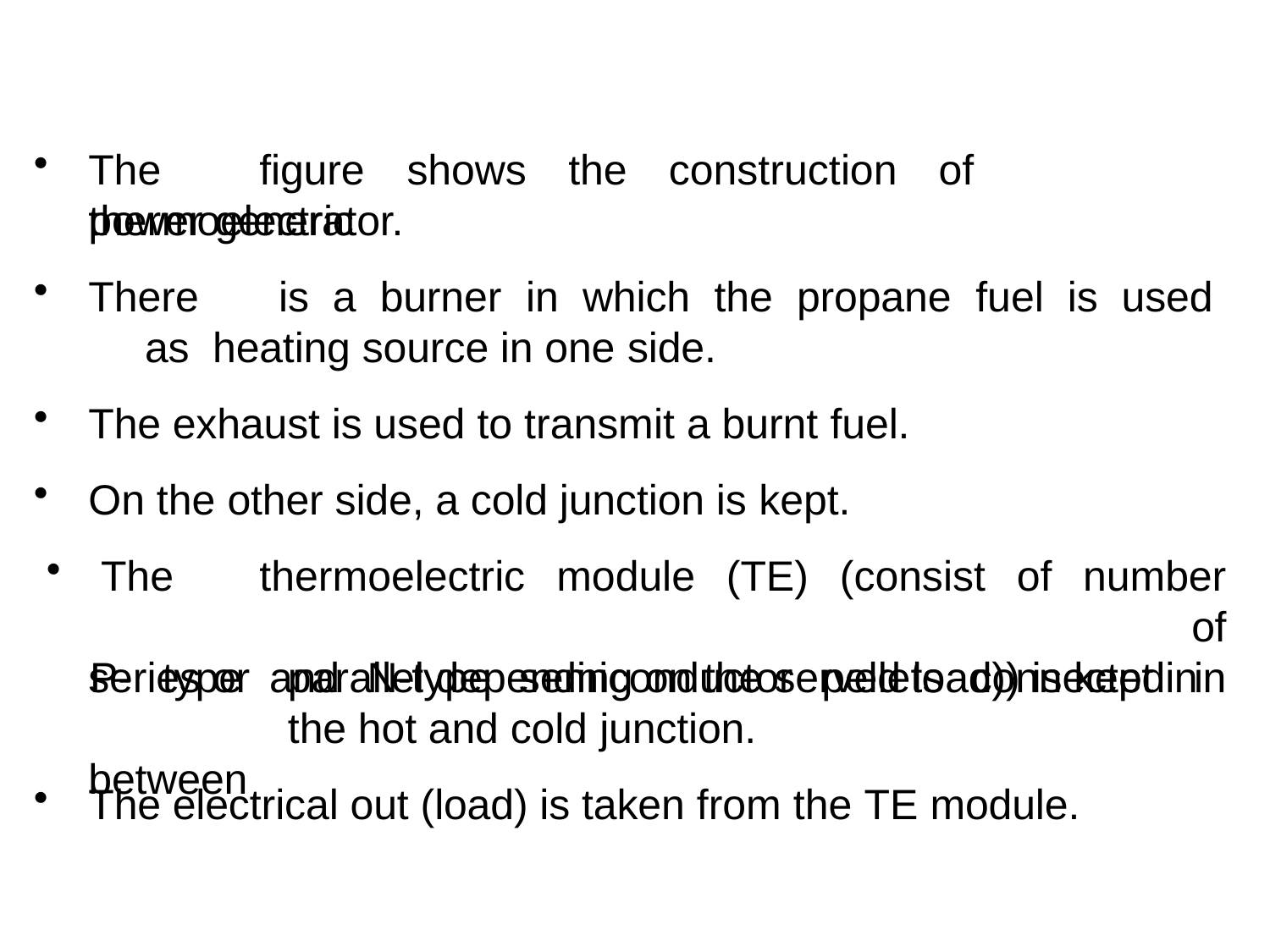

The	figure	shows	the	construction	of	thermoelectric
power generator.
There	is	a	burner	in	which	the	propane	fuel	is	used	as  heating source in one side.
The exhaust is used to transmit a burnt fuel.
On the other side, a cold junction is kept.
The	thermoelectric	module	(TE)	(consist	of	number	of
P-	type	and	N-type	semiconductor	pellets	connected	in
series or  between
parallel depending on the served load)) is kept in  the hot and cold junction.
The electrical out (load) is taken from the TE module.